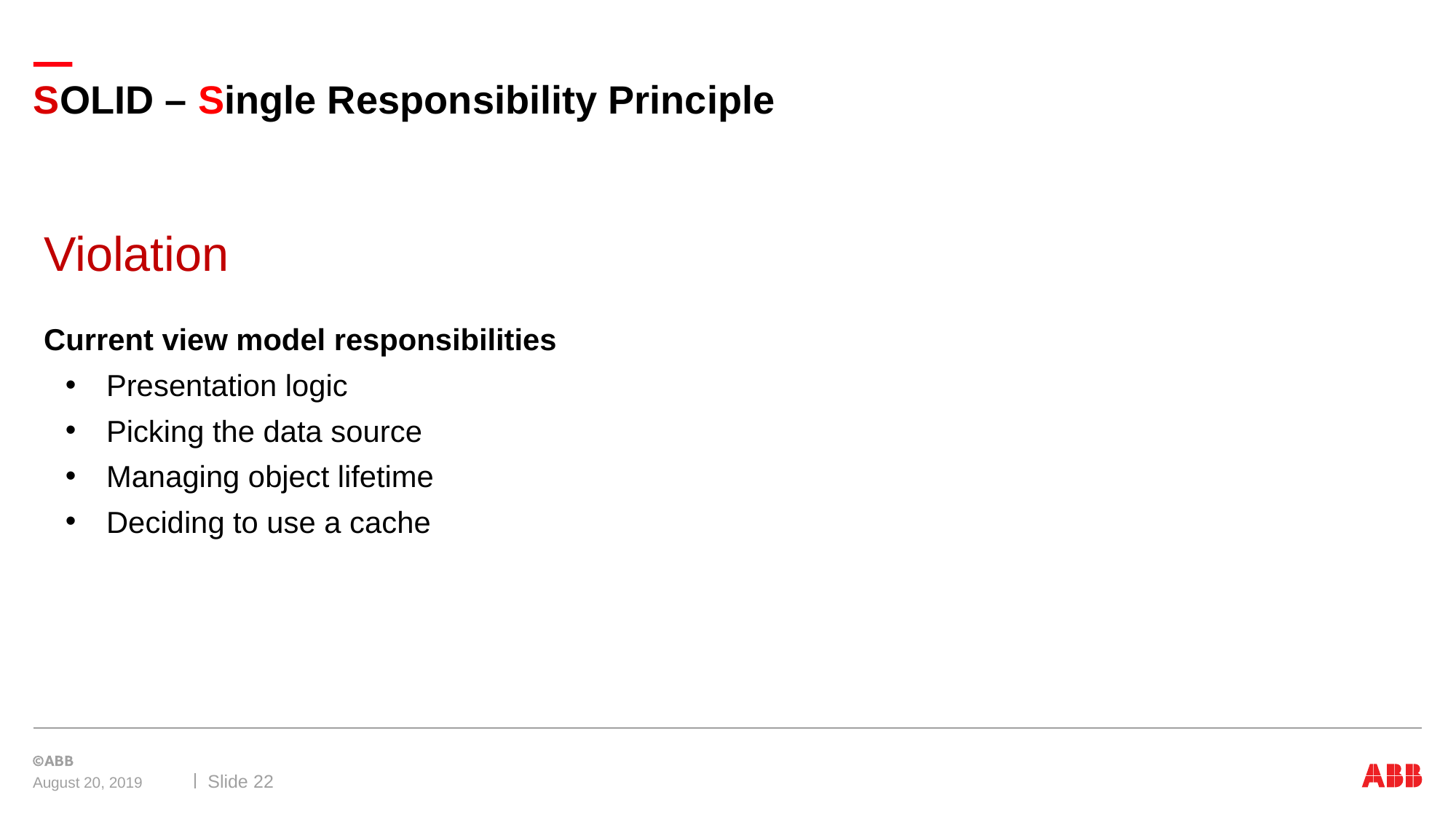

# SOLID – Single Responsibility Principle

Violation

Current view model responsibilities
Presentation logic
Picking the data source
Managing object lifetime
Deciding to use a cache

Slide 22
August 20, 2019